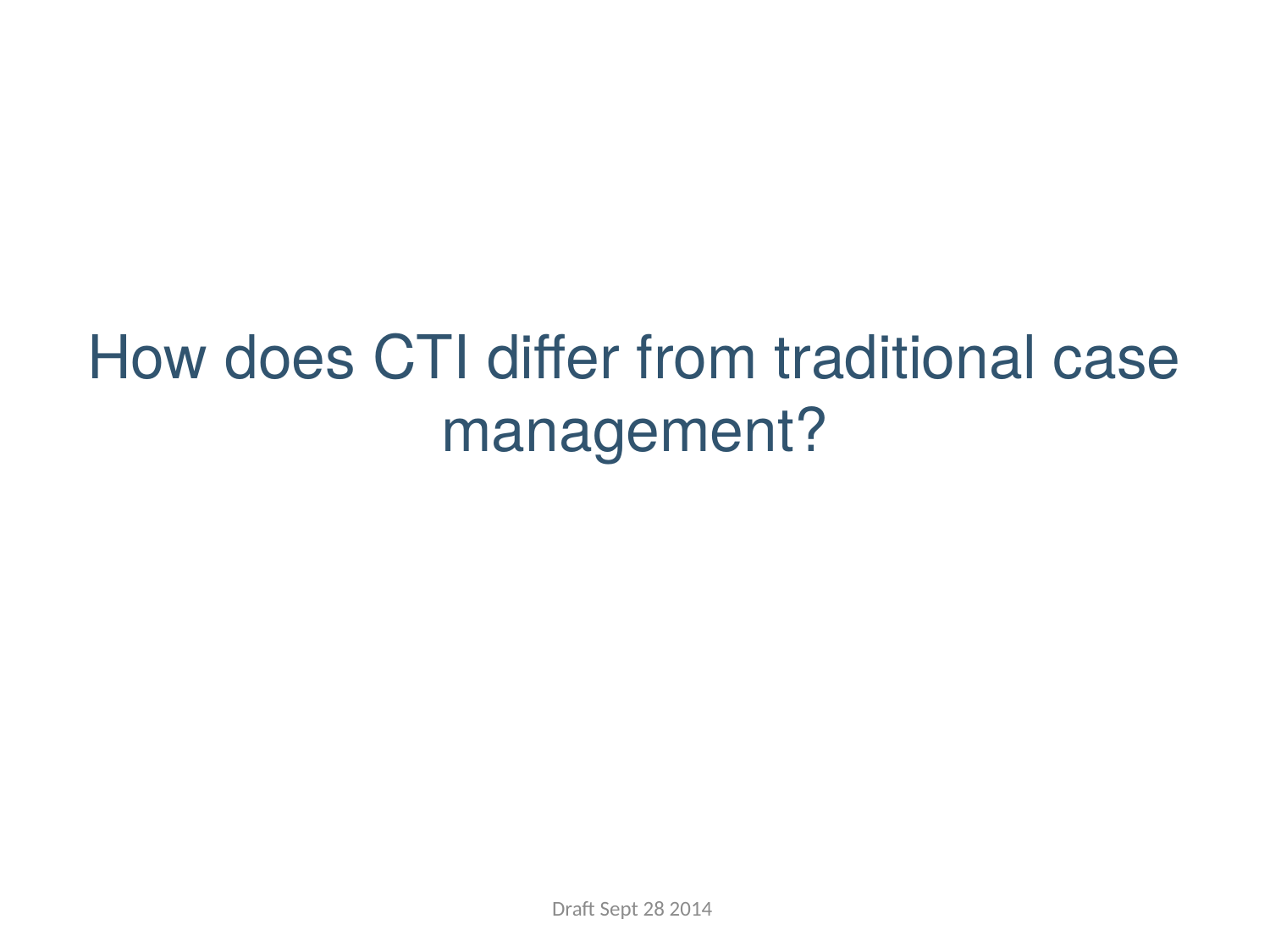

# How does CTI differ from traditional case management?
Draft Sept 28 2014